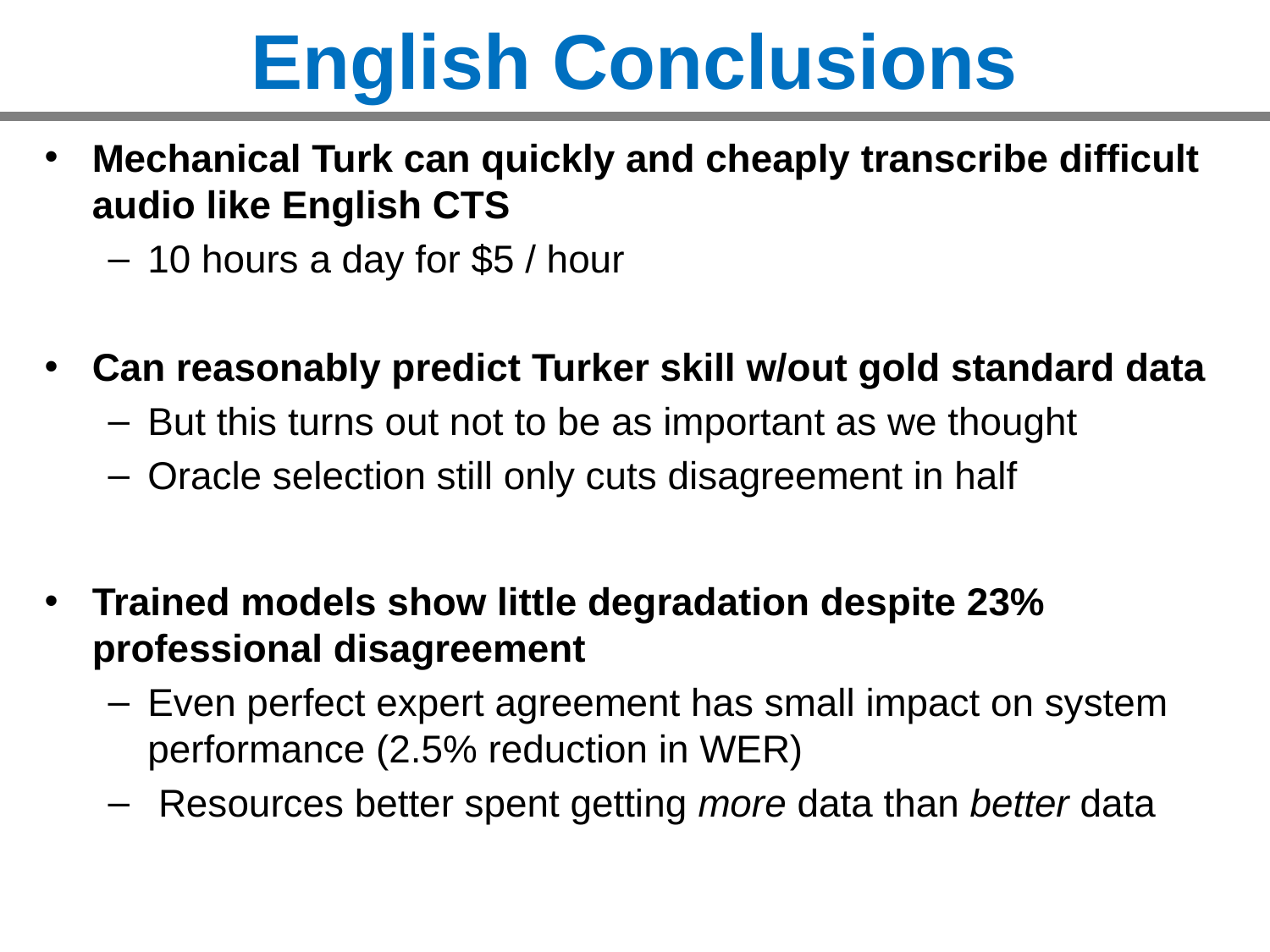

# English Conclusions
Mechanical Turk can quickly and cheaply transcribe difficult audio like English CTS
10 hours a day for $5 / hour

Can reasonably predict Turker skill w/out gold standard data
But this turns out not to be as important as we thought
Oracle selection still only cuts disagreement in half

Trained models show little degradation despite 23% professional disagreement
Even perfect expert agreement has small impact on system performance (2.5% reduction in WER)
 Resources better spent getting more data than better data